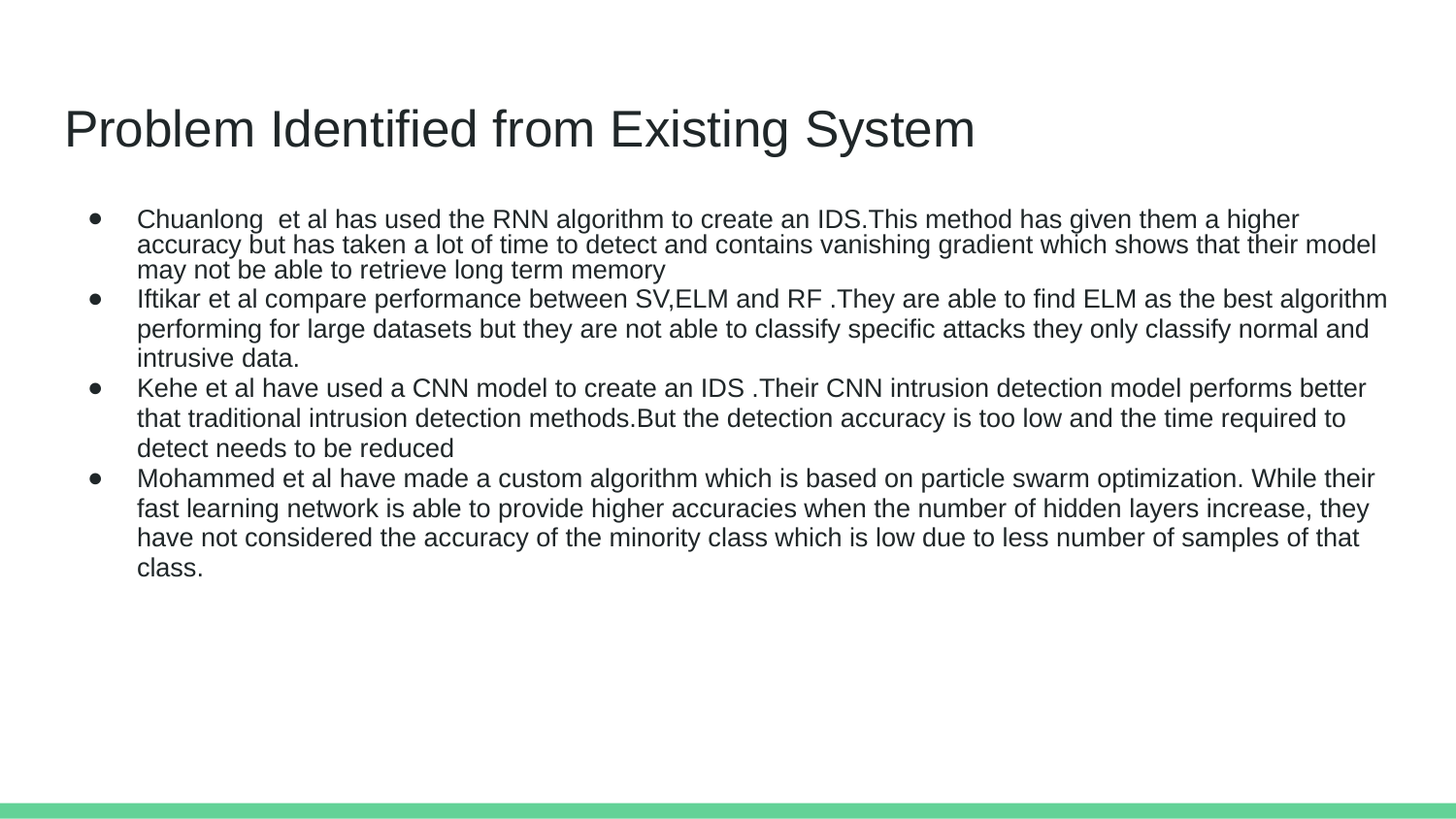

# Problem Identified from Existing System

Chuanlong  et al has used the RNN algorithm to create an IDS.This method has given them a higher accuracy but has taken a lot of time to detect and contains vanishing gradient which shows that their model may not be able to retrieve long term memory
Iftikar et al compare performance between SV,ELM and RF .They are able to find ELM as the best algorithm performing for large datasets but they are not able to classify specific attacks they only classify normal and intrusive data.
Kehe et al have used a CNN model to create an IDS .Their CNN intrusion detection model performs better that traditional intrusion detection methods.But the detection accuracy is too low and the time required to detect needs to be reduced
Mohammed et al have made a custom algorithm which is based on particle swarm optimization. While their fast learning network is able to provide higher accuracies when the number of hidden layers increase, they  have not considered the accuracy of the minority class which is low due to less number of samples of that class.